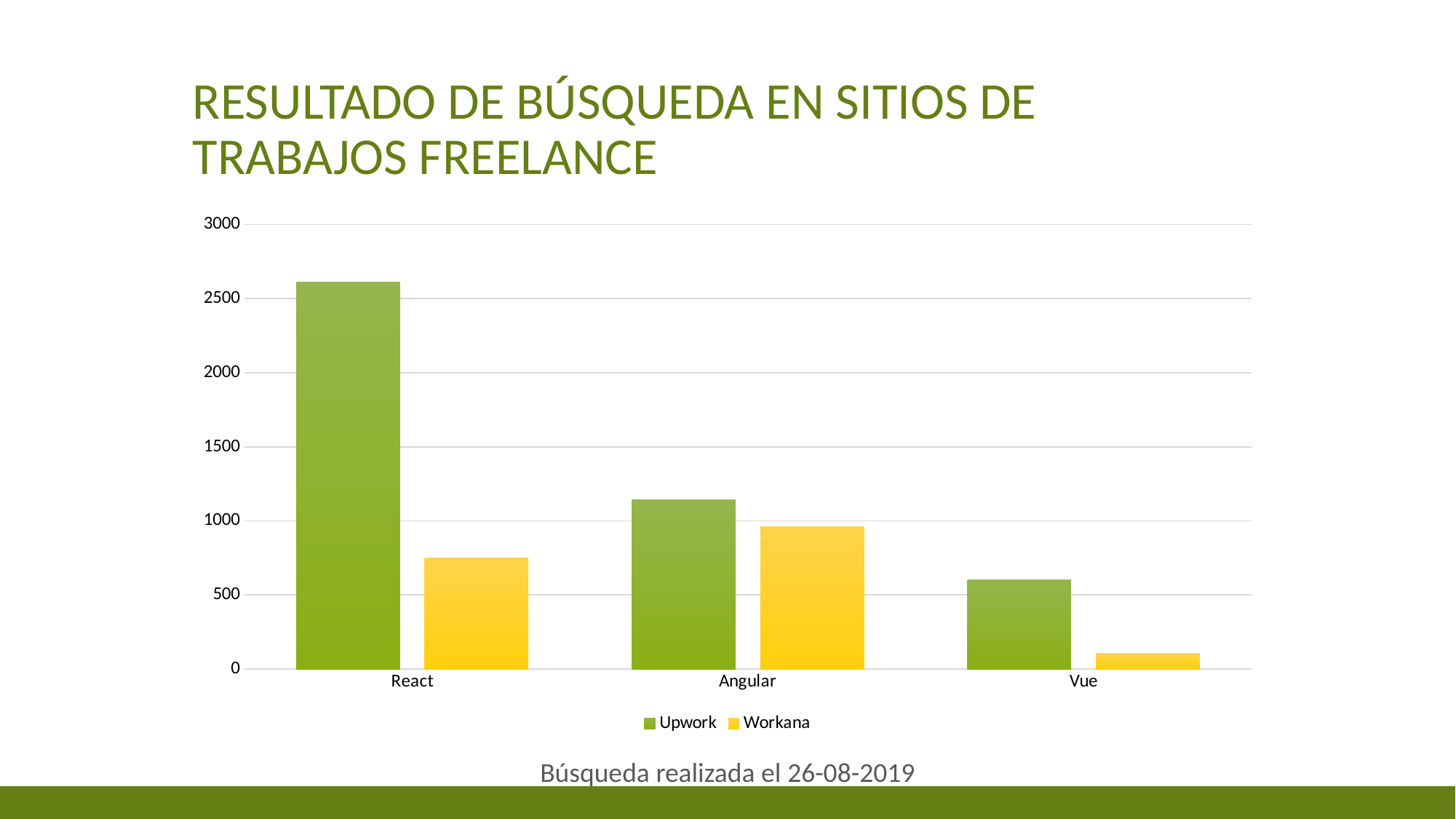

# Resultado de Búsqueda en sitios de trabajos Freelance

### Chart

| Category | Upwork | Workana |
|---|---|---|
| React | 2610.0 | 748.0 |
| Angular | 1140.0 | 962.0 |
| Vue | 601.0 | 105.0 |
Búsqueda realizada el 26-08-2019